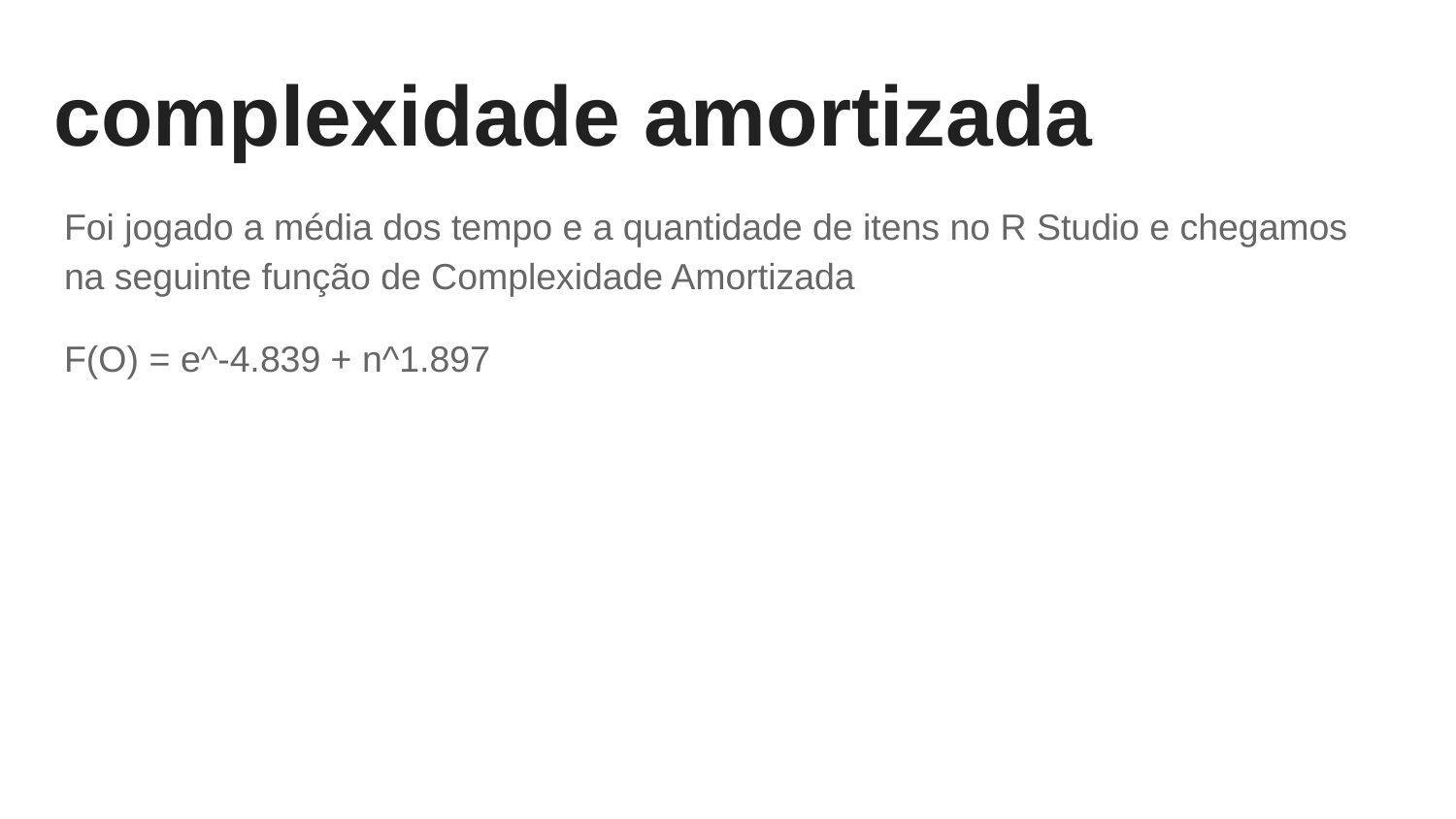

# complexidade amortizada
Foi jogado a média dos tempo e a quantidade de itens no R Studio e chegamos na seguinte função de Complexidade Amortizada
F(O) = e^-4.839 + n^1.897